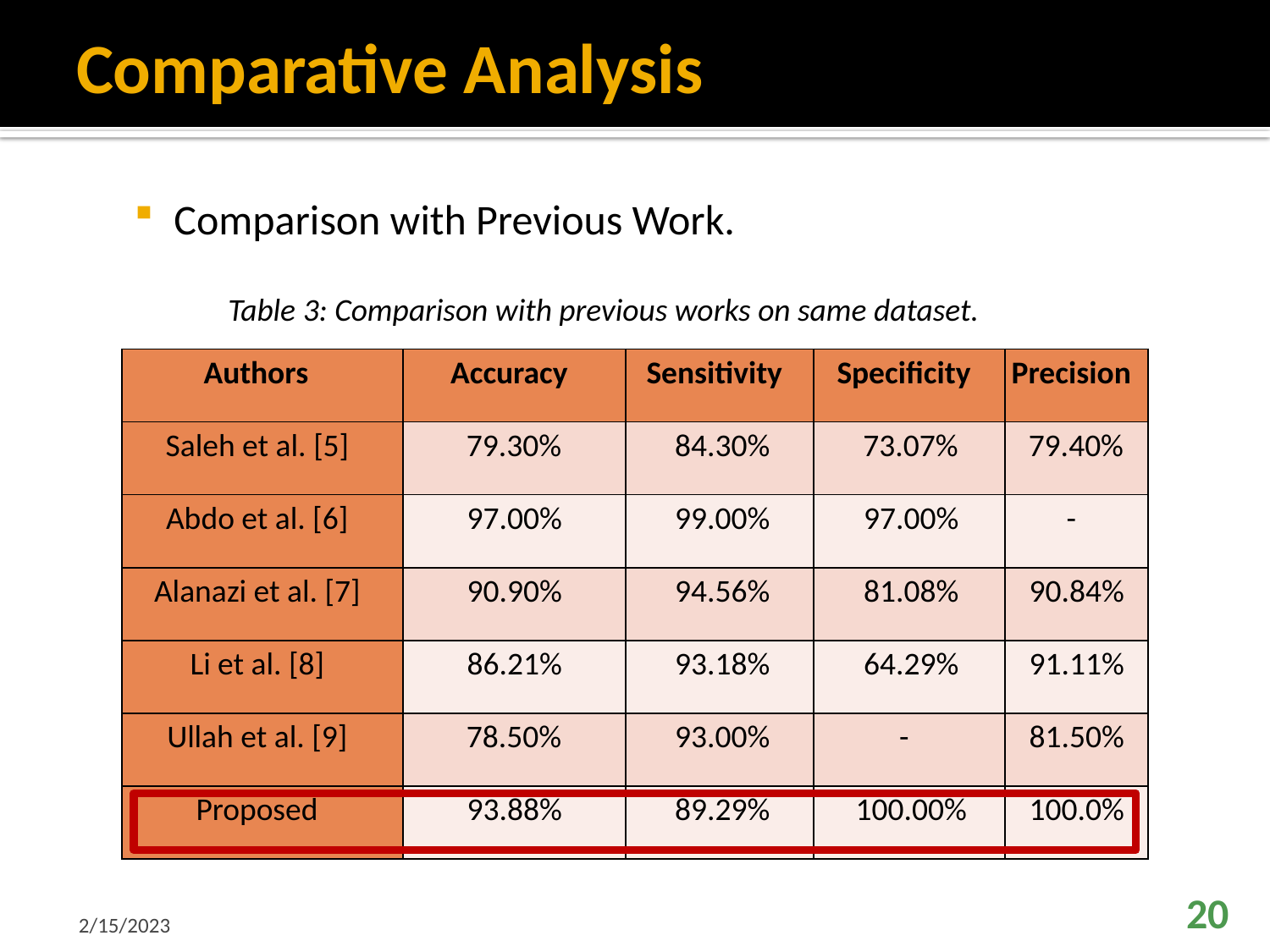

# Comparative Analysis
Comparison with Previous Work.
Table 3: Comparison with previous works on same dataset.
| Authors | Accuracy | Sensitivity | Specificity | Precision |
| --- | --- | --- | --- | --- |
| Saleh et al. [5] | 79.30% | 84.30% | 73.07% | 79.40% |
| Abdo et al. [6] | 97.00% | 99.00% | 97.00% | - |
| Alanazi et al. [7] | 90.90% | 94.56% | 81.08% | 90.84% |
| Li et al. [8] | 86.21% | 93.18% | 64.29% | 91.11% |
| Ullah et al. [9] | 78.50% | 93.00% | - | 81.50% |
| Proposed | 93.88% | 89.29% | 100.00% | 100.0% |

2/15/2023
20